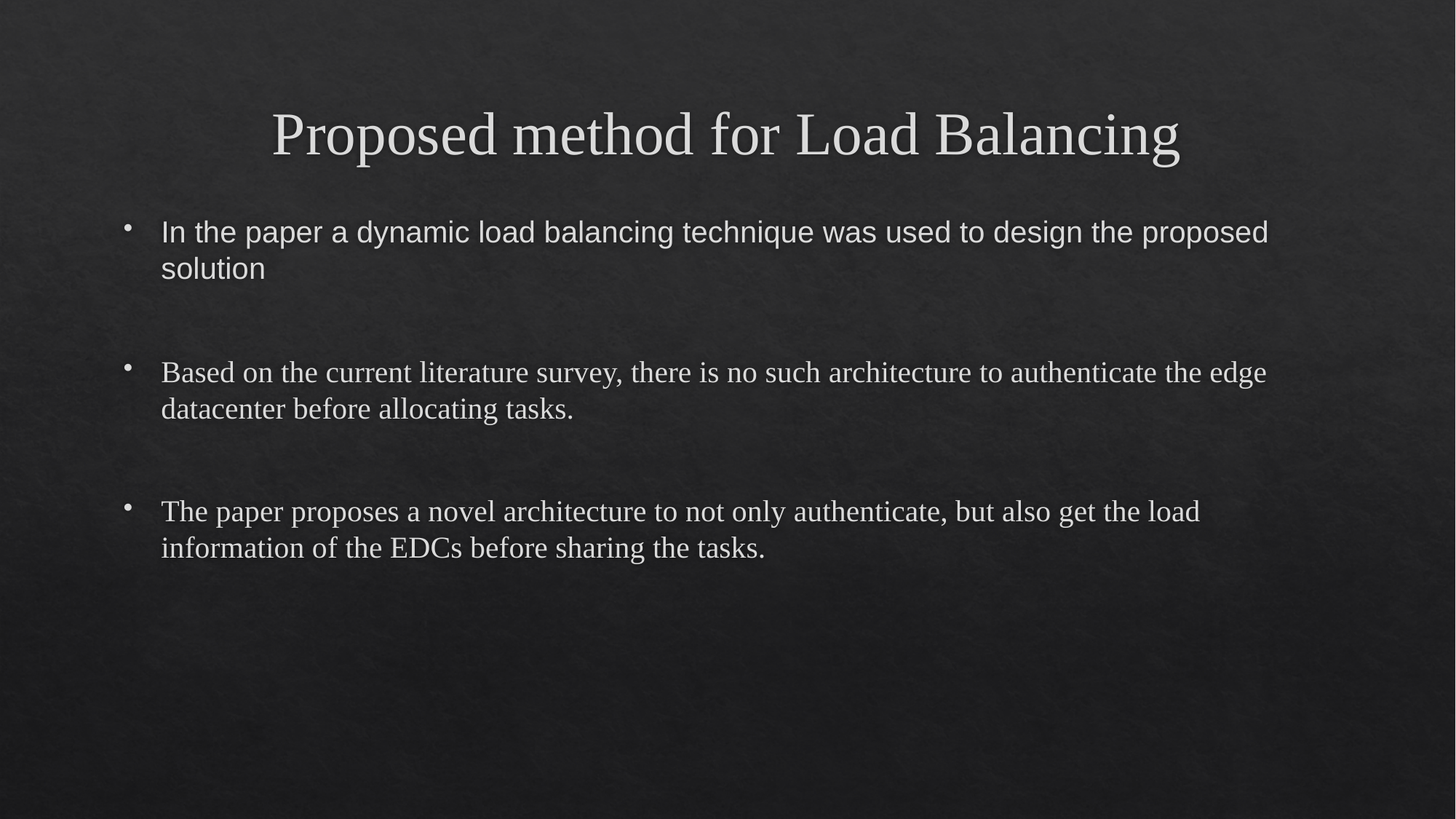

# Proposed method for Load Balancing
In the paper a dynamic load balancing technique was used to design the proposed solution

Based on the current literature survey, there is no such architecture to authenticate the edge datacenter before allocating tasks.

The paper proposes a novel architecture to not only authenticate, but also get the load information of the EDCs before sharing the tasks.